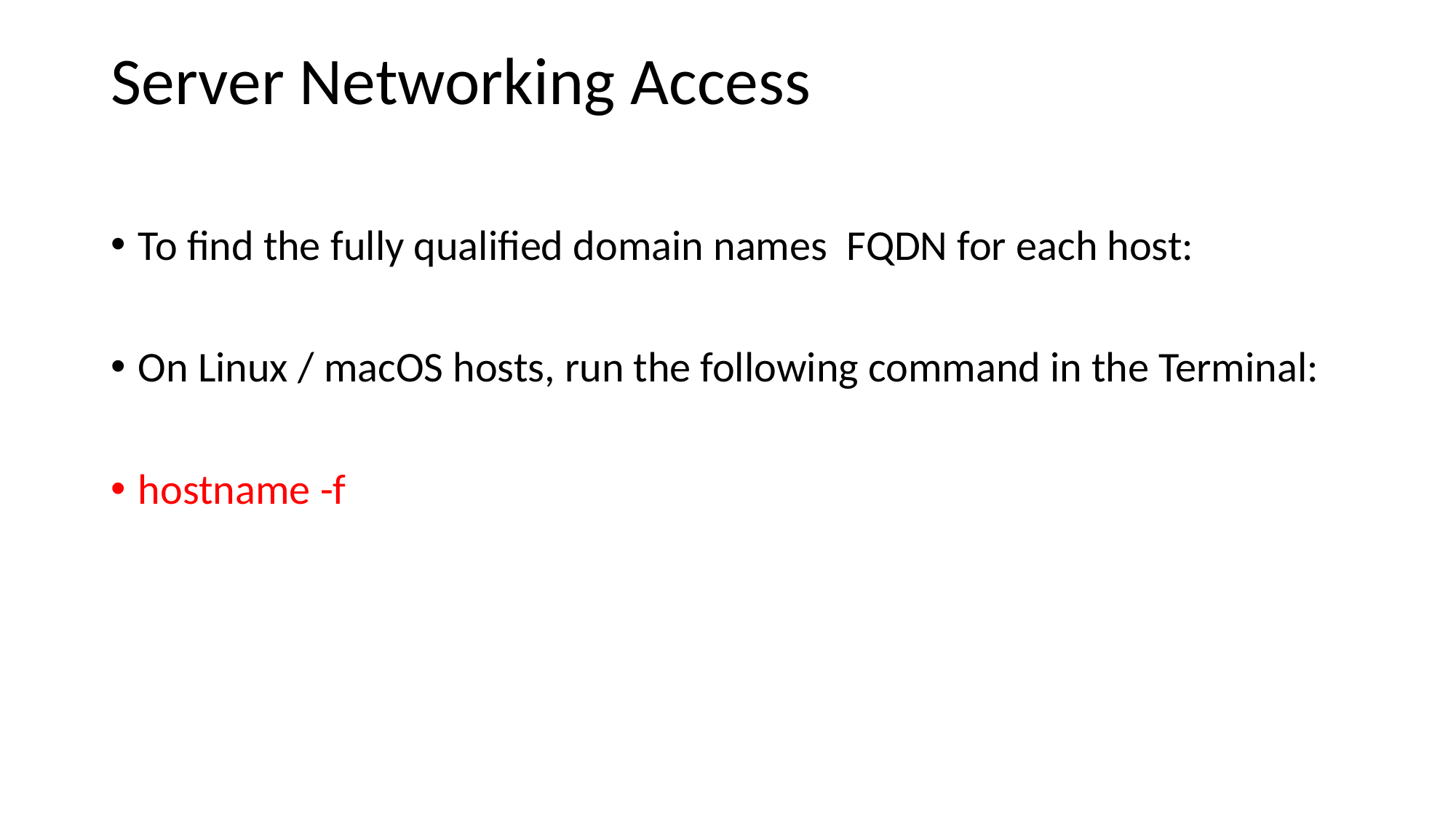

# Server Networking Access
To find the fully qualified domain names  FQDN for each host:

On Linux / macOS hosts, run the following command in the Terminal:

hostname -f